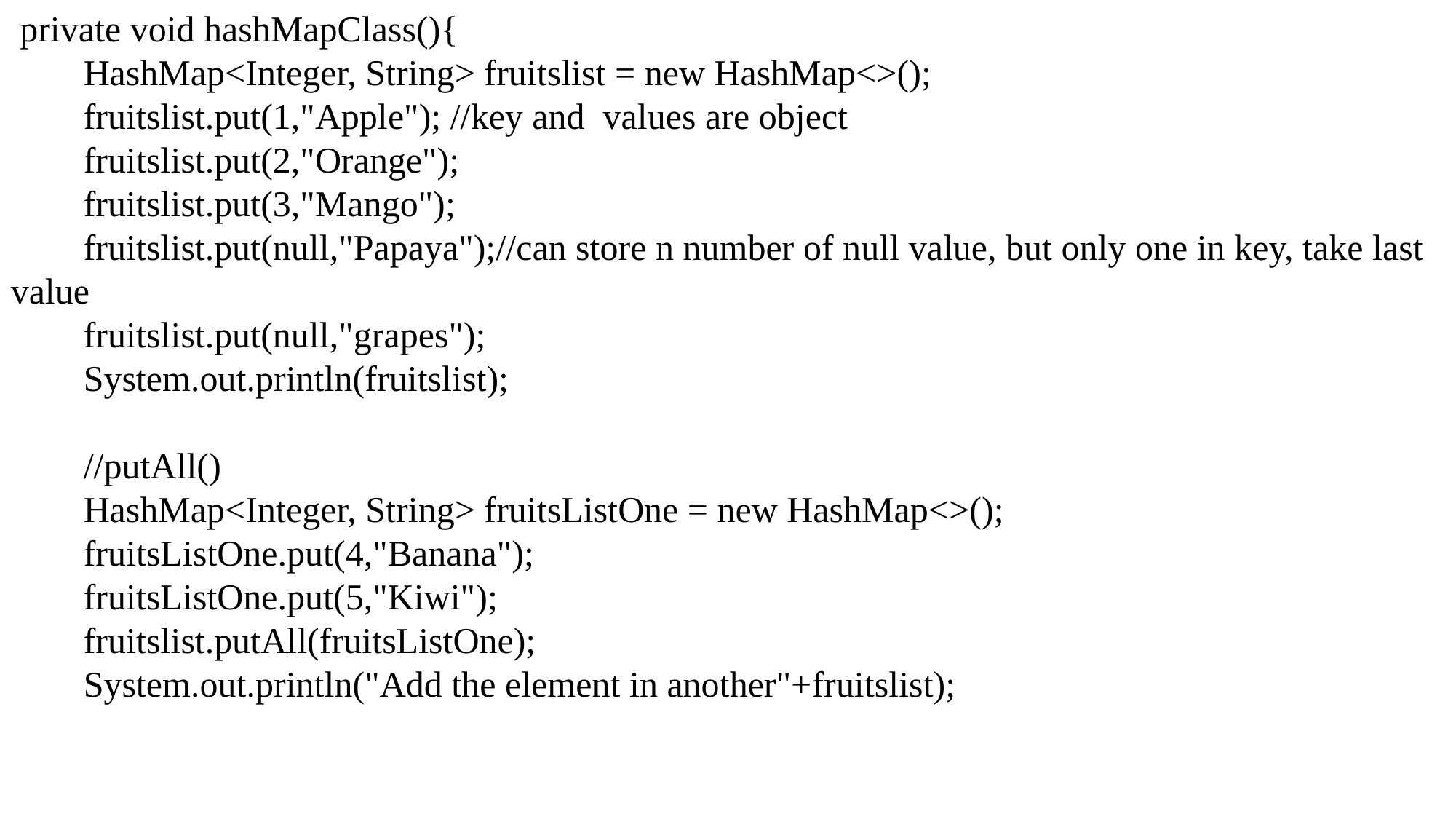

private void hashMapClass(){
        HashMap<Integer, String> fruitslist = new HashMap<>();
        fruitslist.put(1,"Apple"); //key and  values are object
        fruitslist.put(2,"Orange");
        fruitslist.put(3,"Mango");
        fruitslist.put(null,"Papaya");//can store n number of null value, but only one in key, take last value
        fruitslist.put(null,"grapes");
        System.out.println(fruitslist);

        //putAll()
        HashMap<Integer, String> fruitsListOne = new HashMap<>();
        fruitsListOne.put(4,"Banana");
        fruitsListOne.put(5,"Kiwi");
        fruitslist.putAll(fruitsListOne);
        System.out.println("Add the element in another"+fruitslist);